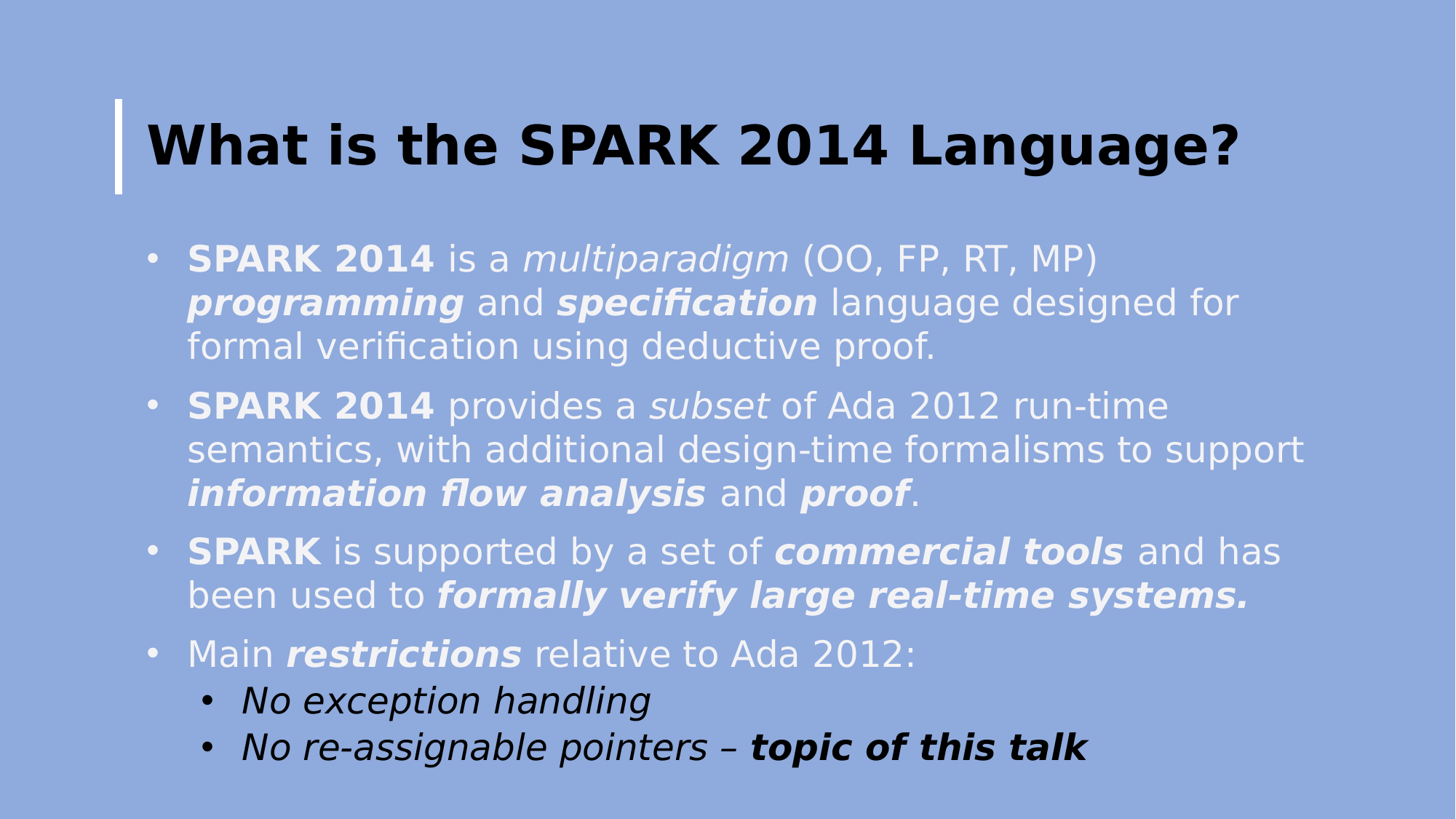

# What is the SPARK 2014 Language?
SPARK 2014 is a multiparadigm (OO, FP, RT, MP) programming and specification language designed for formal verification using deductive proof.
SPARK 2014 provides a subset of Ada 2012 run-time semantics, with additional design-time formalisms to support information flow analysis and proof.
SPARK is supported by a set of commercial tools and has been used to formally verify large real-time systems.
Main restrictions relative to Ada 2012:
No exception handling
No re-assignable pointers – topic of this talk